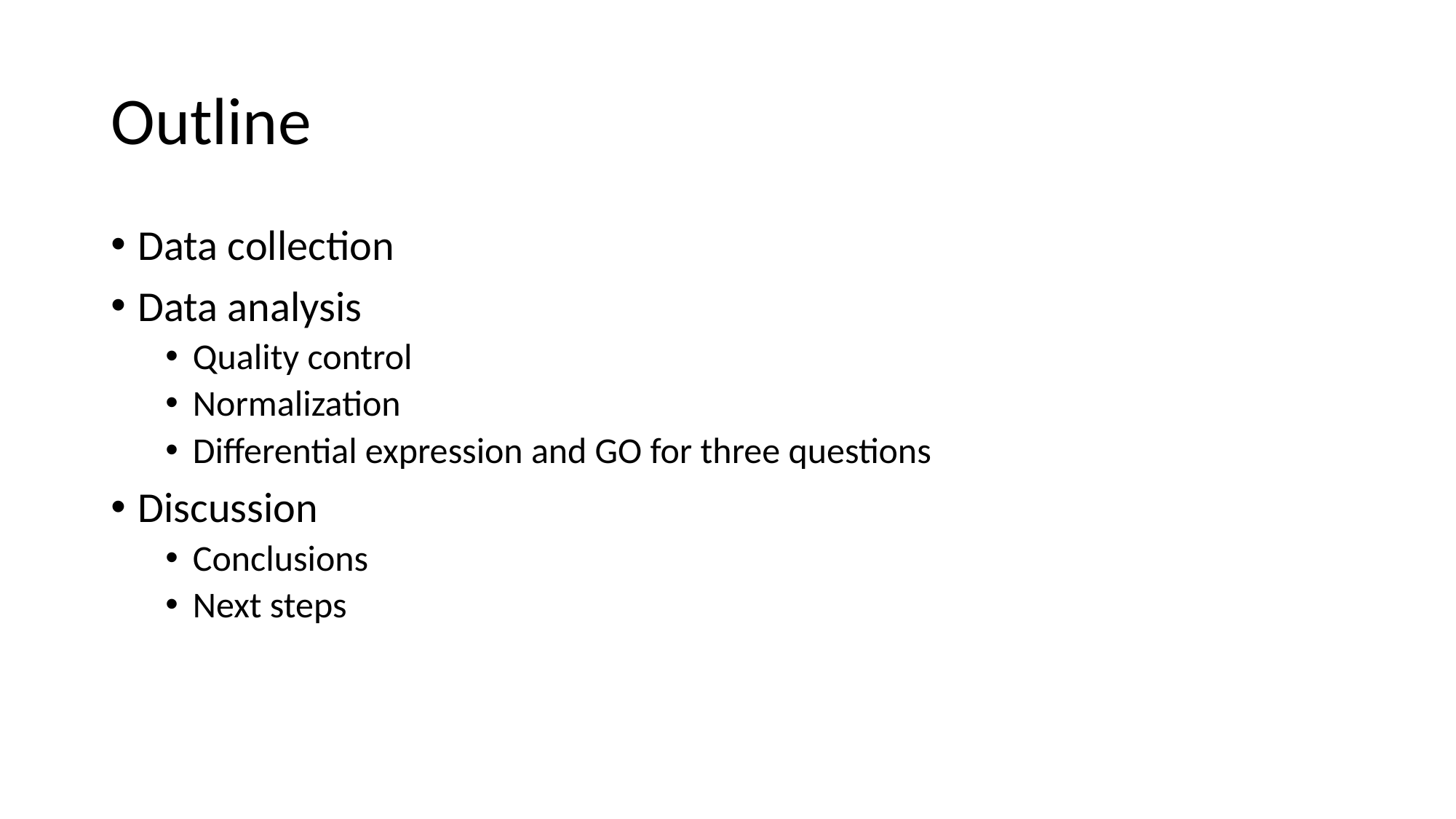

# Outline
Data collection
Data analysis
Quality control
Normalization
Differential expression and GO for three questions
Discussion
Conclusions
Next steps